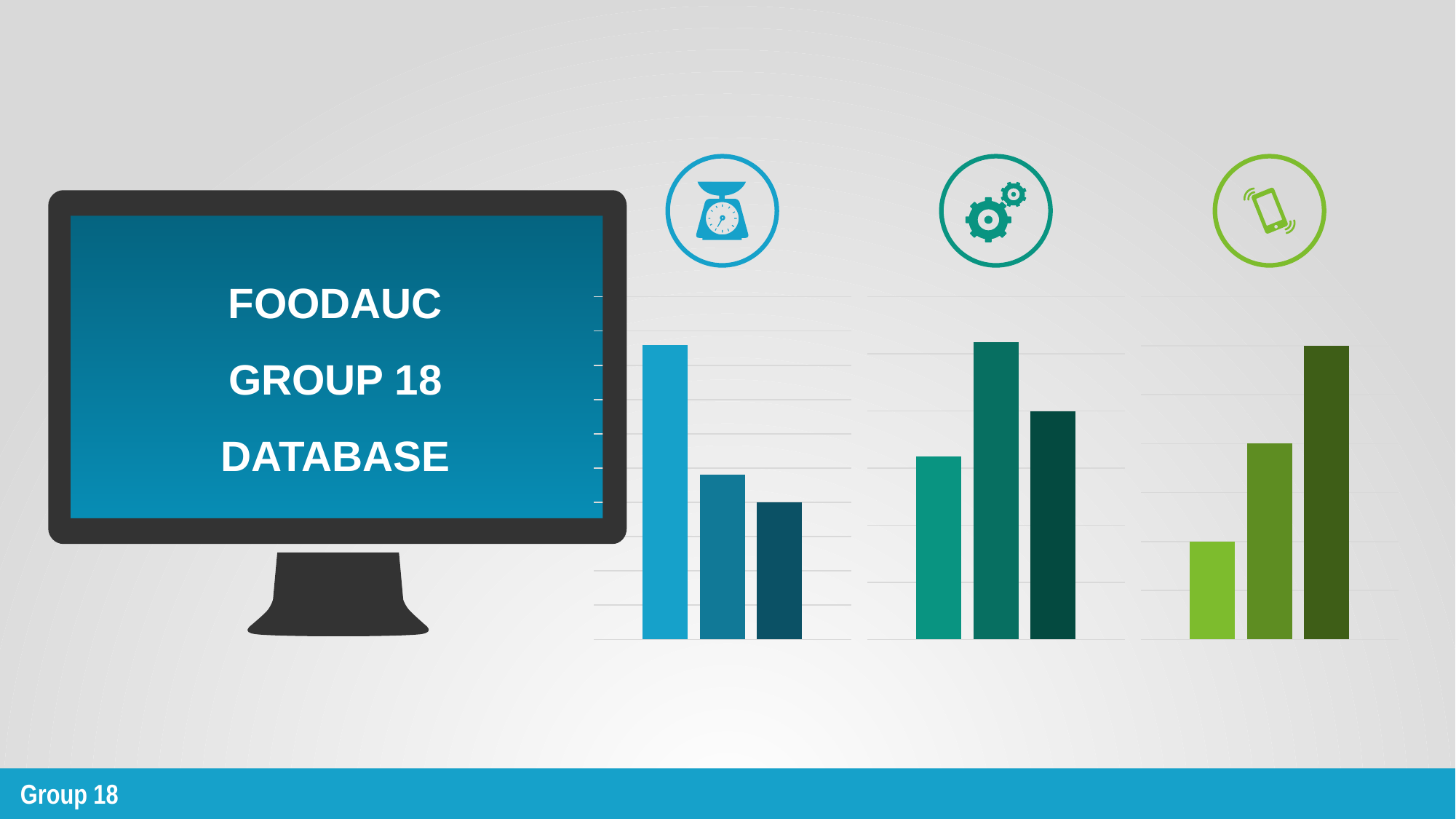

### Chart

| Category | Series 1 | Series 2 | Series 3 |
|---|---|---|---|
| Category 1 | 4.3 | 2.4 | 2.0 |

### Chart

| Category | Series 1 | Series 2 | Series 3 |
|---|---|---|---|
| Category 1 | 3.2 | 5.2 | 4.0 |

### Chart

| Category | Series 1 | Series 2 | Series 3 |
|---|---|---|---|
| Category 1 | 1.0 | 2.0 | 3.0 |

FOODAUC
GROUP 18
DATABASE

Group 18